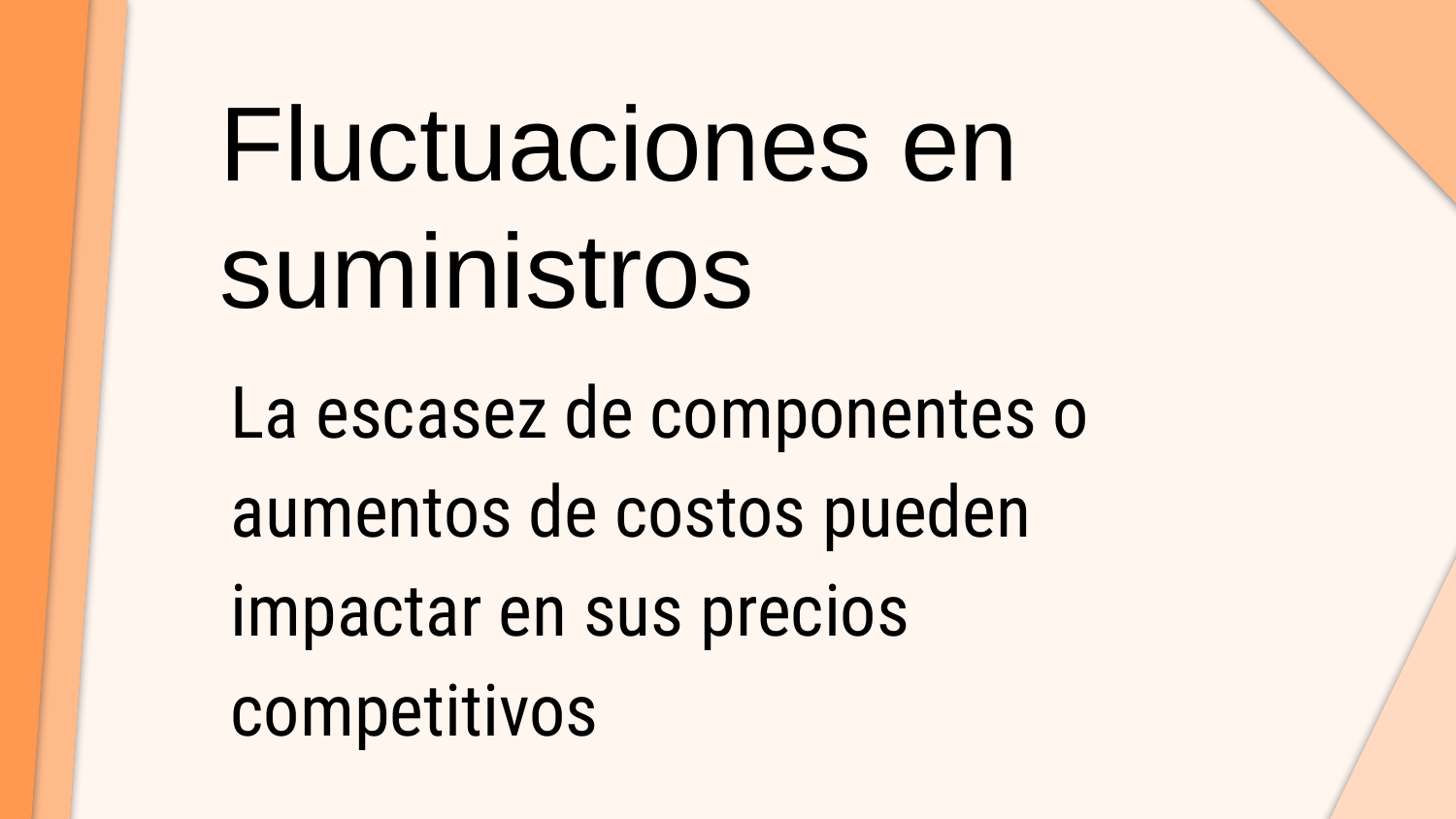

Fluctuaciones en suministros

La escasez de componentes o aumentos de costos pueden impactar en sus precios competitivos